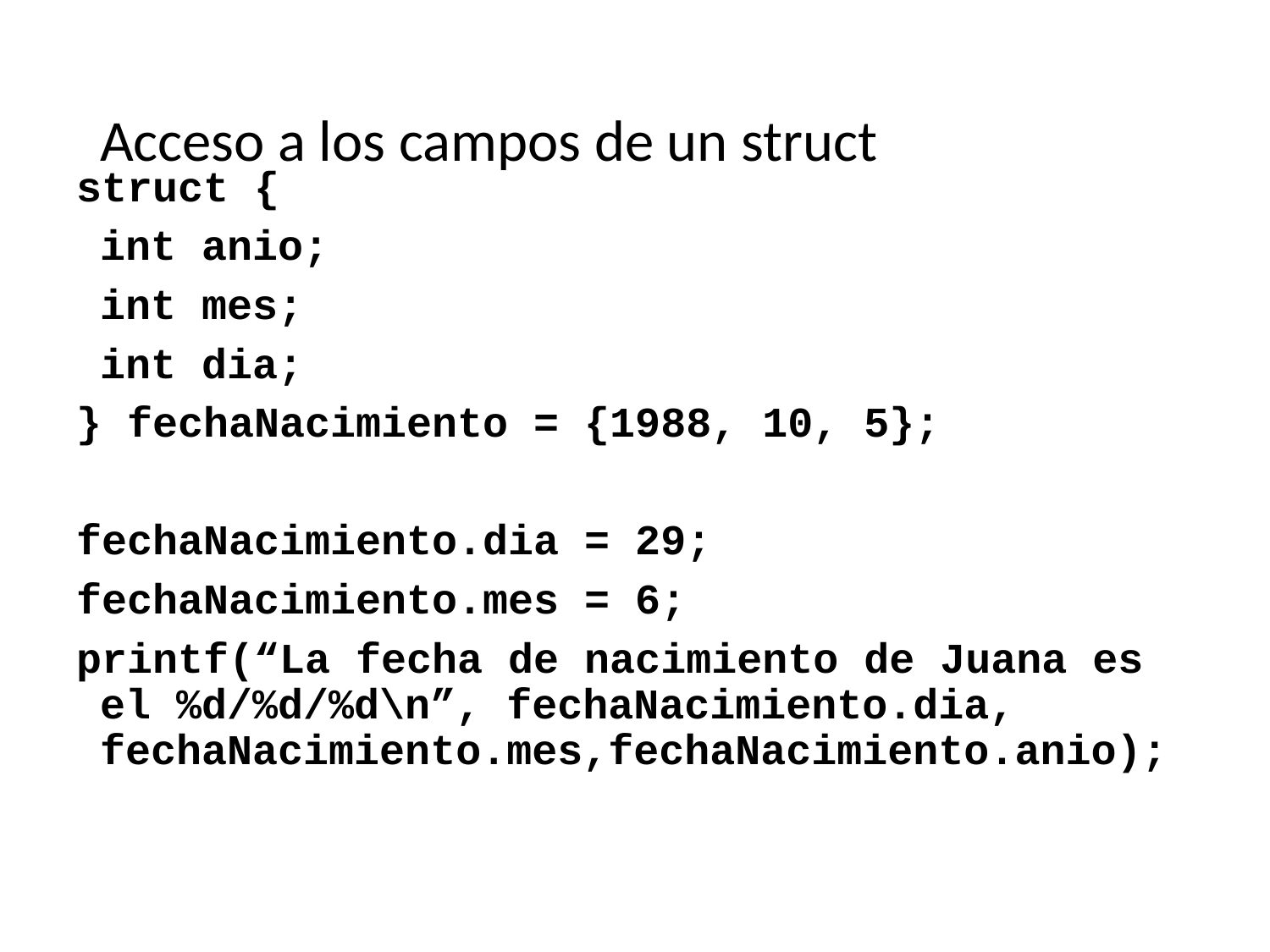

# Acceso a los campos de un struct
struct {
	int anio;
	int mes;
	int dia;
} fechaNacimiento = {1988, 10, 5};

fechaNacimiento.dia = 29;
fechaNacimiento.mes = 6;
printf(“La fecha de nacimiento de Juana es el %d/%d/%d\n”, fechaNacimiento.dia, fechaNacimiento.mes,fechaNacimiento.anio);